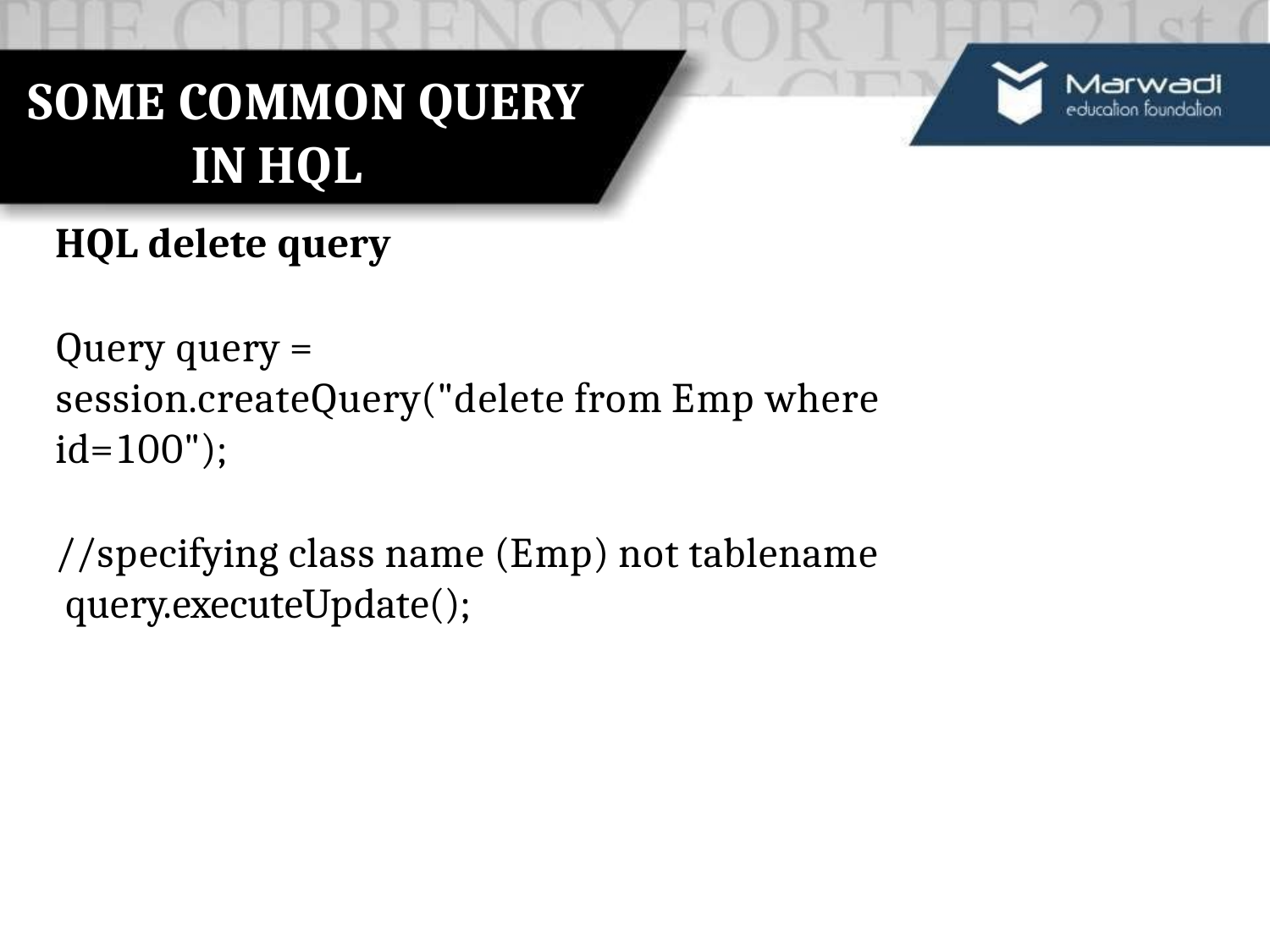

# SOME COMMON QUERY  IN HQL
HQL delete query

Query query =
session.createQuery("delete from Emp where id=100");

//specifying class name (Emp) not tablename  query.executeUpdate();